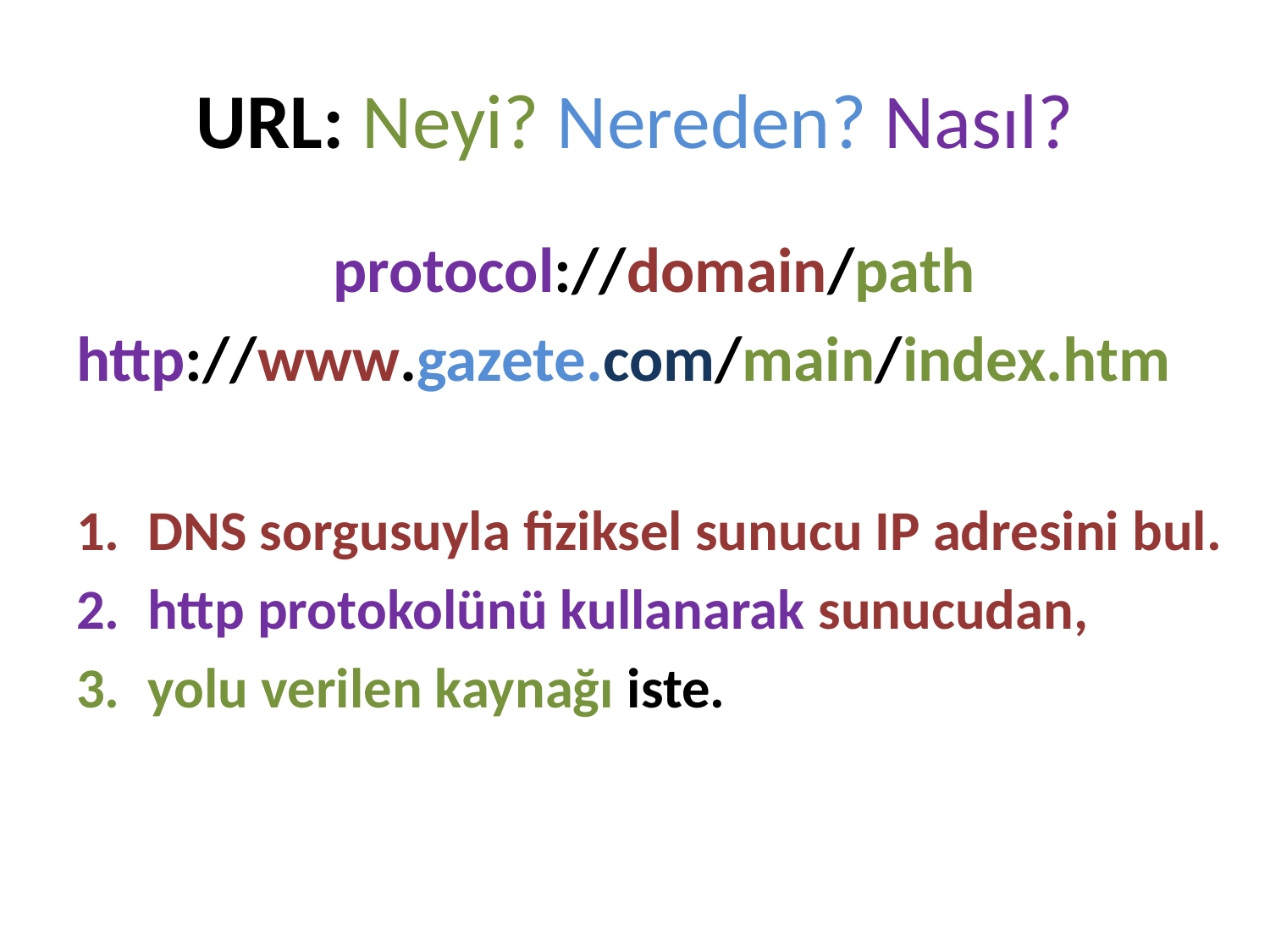

# URL: Neyi? Nereden? Nasıl?
protocol://domain/path
http://www.gazete.com/main/index.htm

DNS sorgusuyla fiziksel sunucu IP adresini bul.
http protokolünü kullanarak sunucudan,
yolu verilen kaynağı iste.